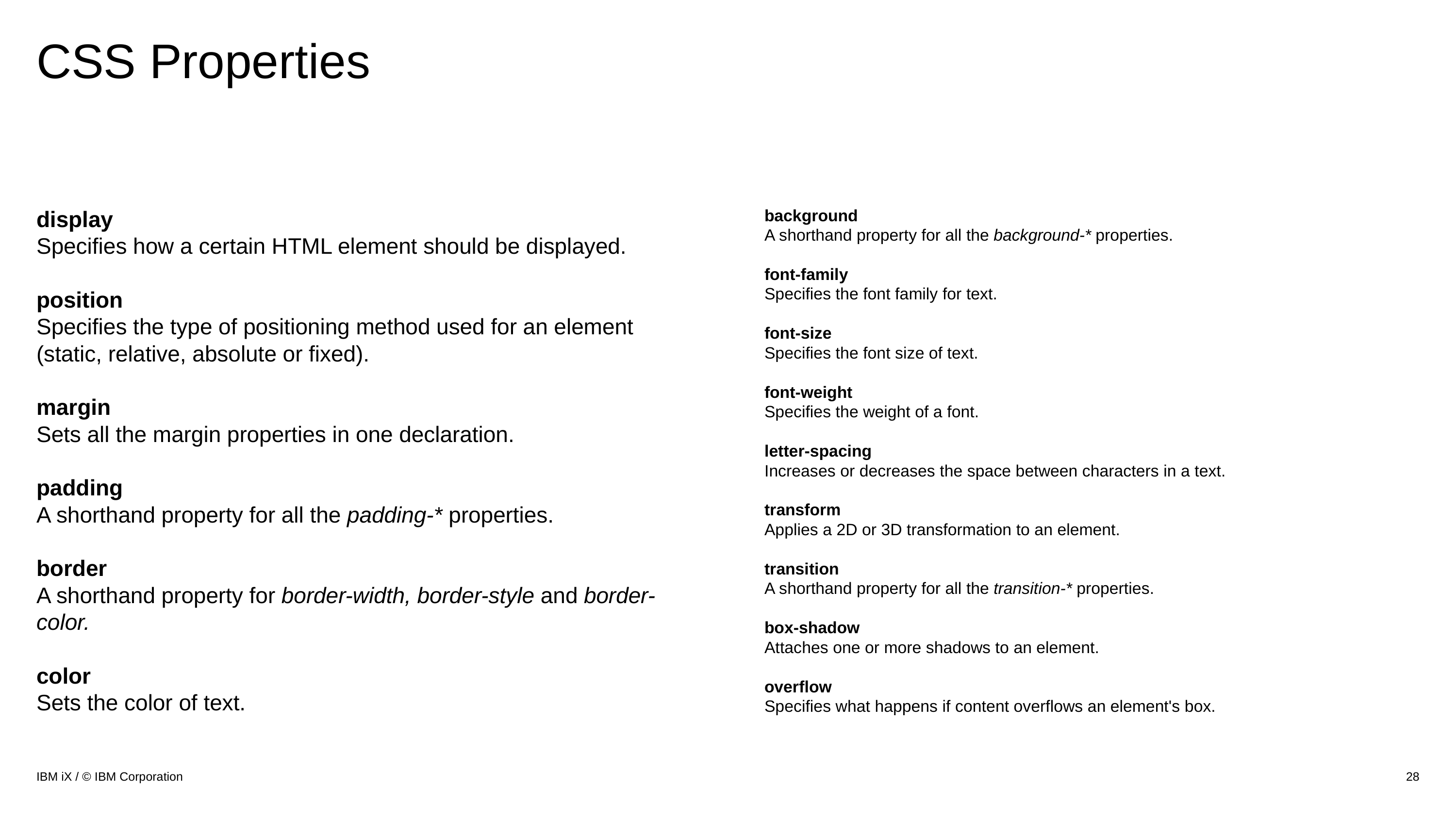

# CSS Properties
background
A shorthand property for all the background-* properties.

font-family
Specifies the font family for text.

font-size
Specifies the font size of text.

font-weight
Specifies the weight of a font.

letter-spacing
Increases or decreases the space between characters in a text.

transform
Applies a 2D or 3D transformation to an element.

transition
A shorthand property for all the transition-* properties.

box-shadow
Attaches one or more shadows to an element.

overflow
Specifies what happens if content overflows an element's box.
display
Specifies how a certain HTML element should be displayed.

position
Specifies the type of positioning method used for an element (static, relative, absolute or fixed).

margin
Sets all the margin properties in one declaration.

padding
A shorthand property for all the padding-* properties.

border
A shorthand property for border-width, border-style and border-color.

color
Sets the color of text.
IBM iX / © IBM Corporation
28